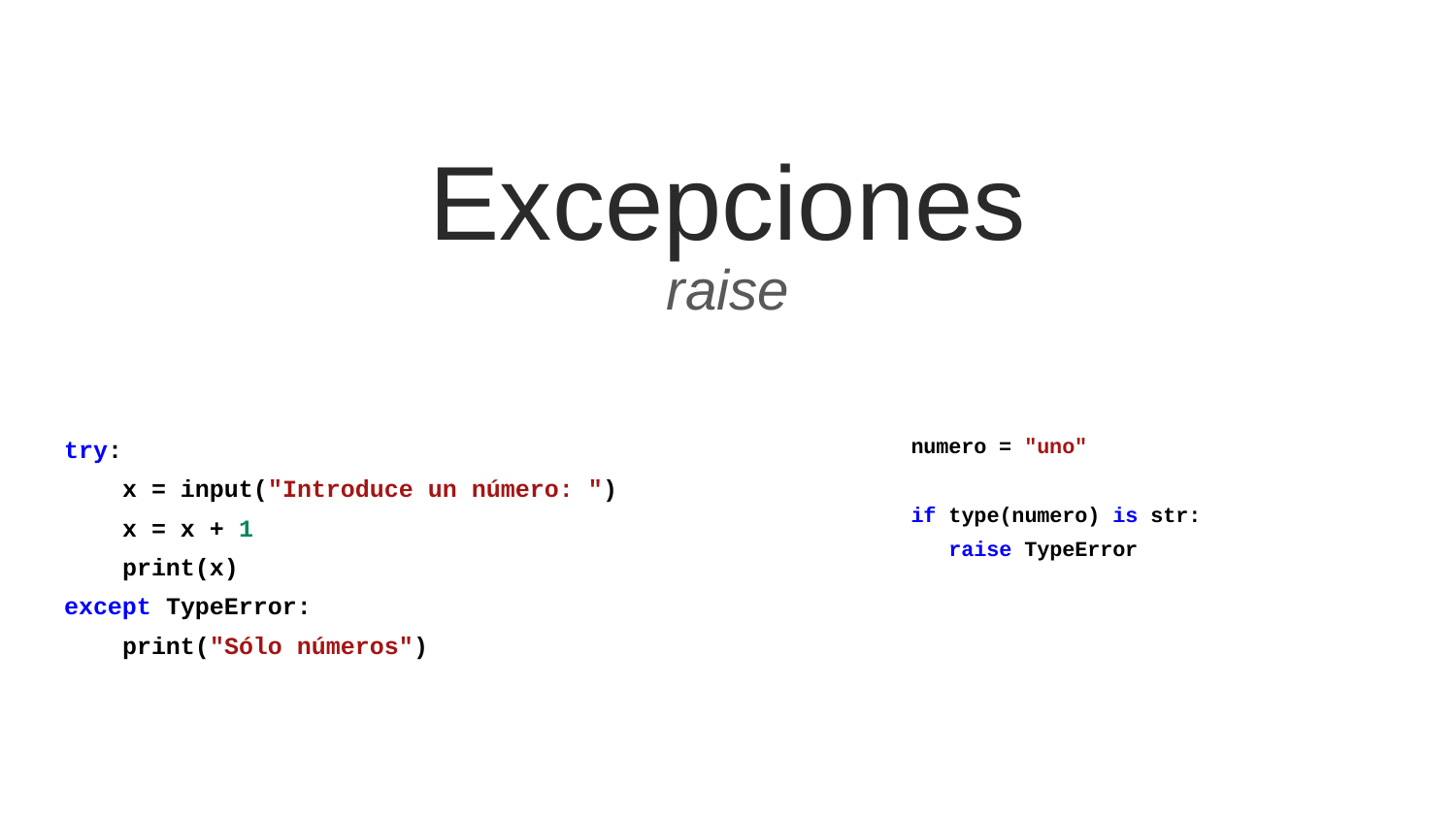

# Excepciones
raise
try:
    x = input("Introduce un número: ")
    x = x + 1
    print(x)
except TypeError:
    print("Sólo números")
numero = "uno"

if type(numero) is str:
   raise TypeError